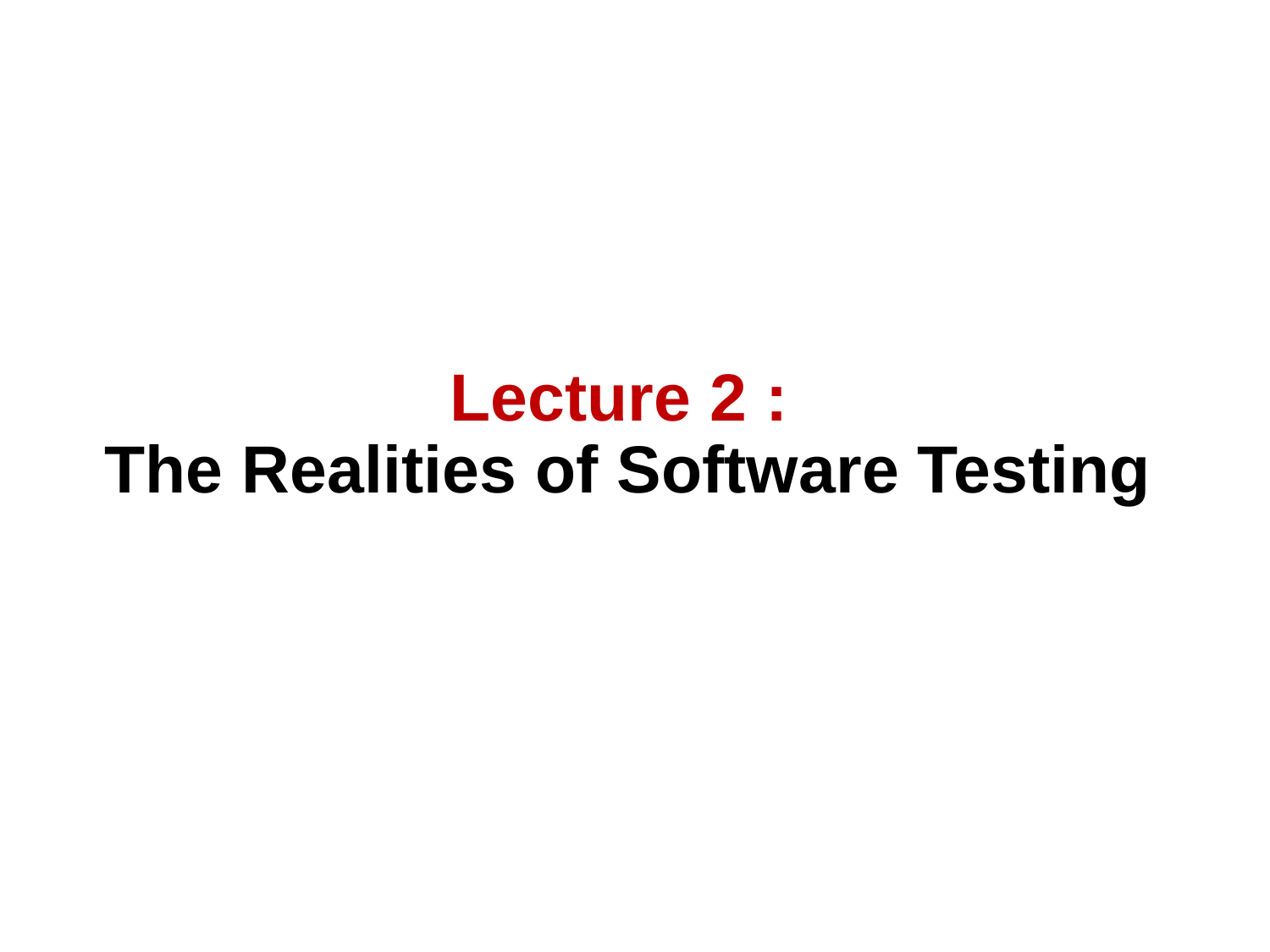

# Lecture 2 : The Realities of Software Testing